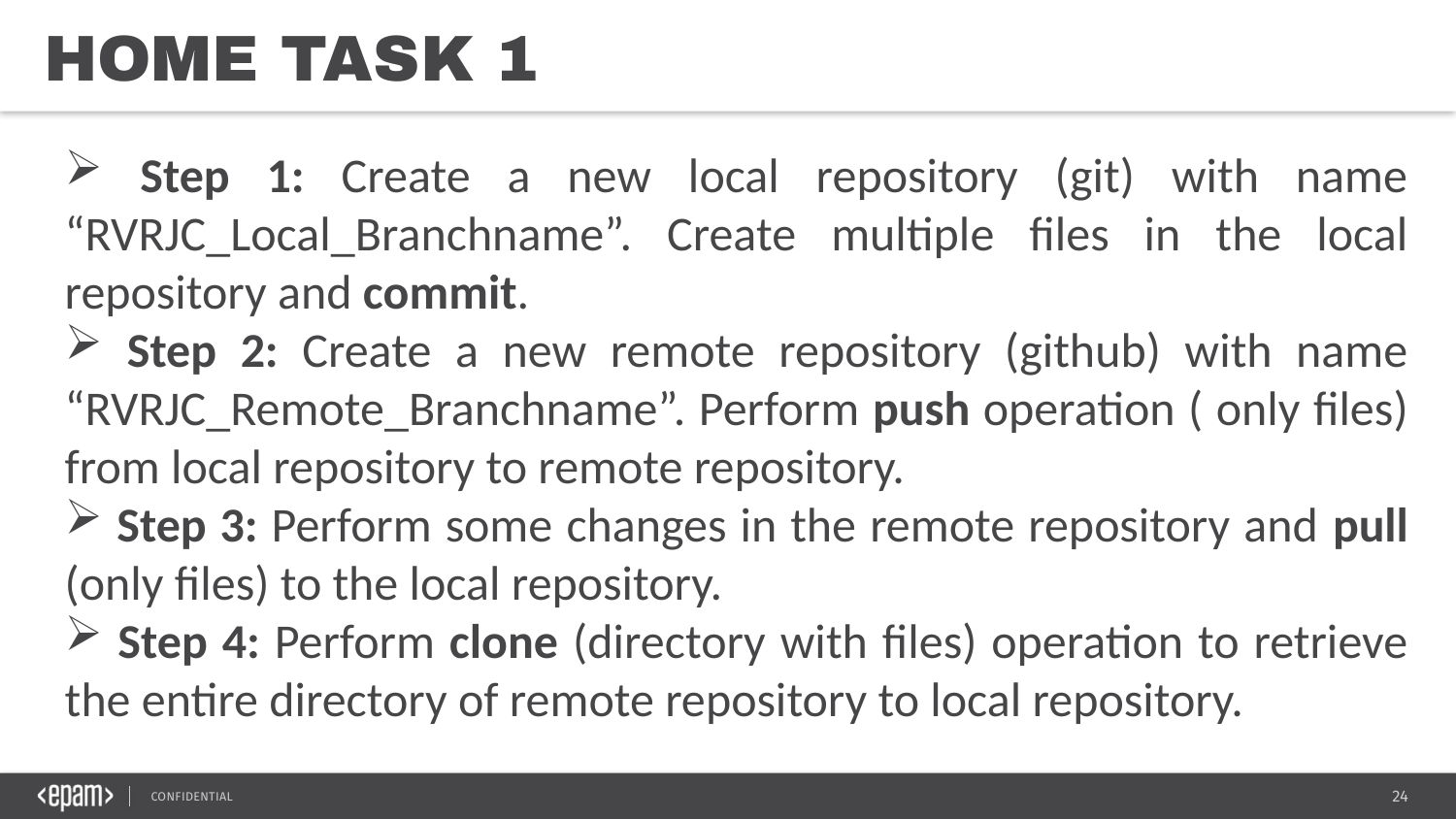

HOME TASK 1
 Step 1: Create a new local repository (git) with name “RVRJC_Local_Branchname”. Create multiple files in the local repository and commit.
 Step 2: Create a new remote repository (github) with name “RVRJC_Remote_Branchname”. Perform push operation ( only files) from local repository to remote repository.
 Step 3: Perform some changes in the remote repository and pull (only files) to the local repository.
 Step 4: Perform clone (directory with files) operation to retrieve the entire directory of remote repository to local repository.